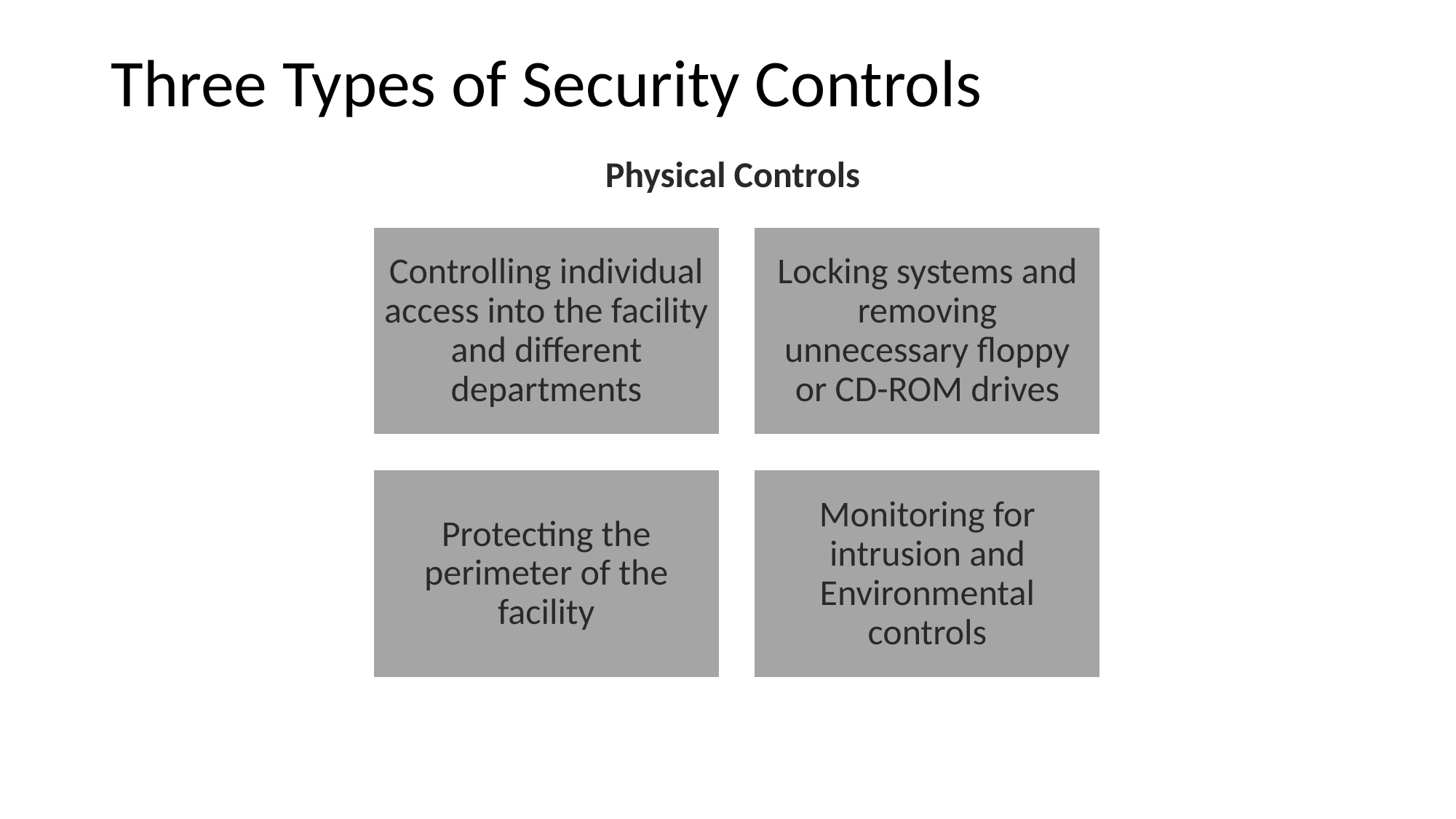

# Three Types of Security Controls
Physical Controls
Controlling individual access into the facility and different departments
Locking systems and removing unnecessary floppy or CD-ROM drives
Protecting the perimeter of the facility
Monitoring for intrusion and Environmental controls